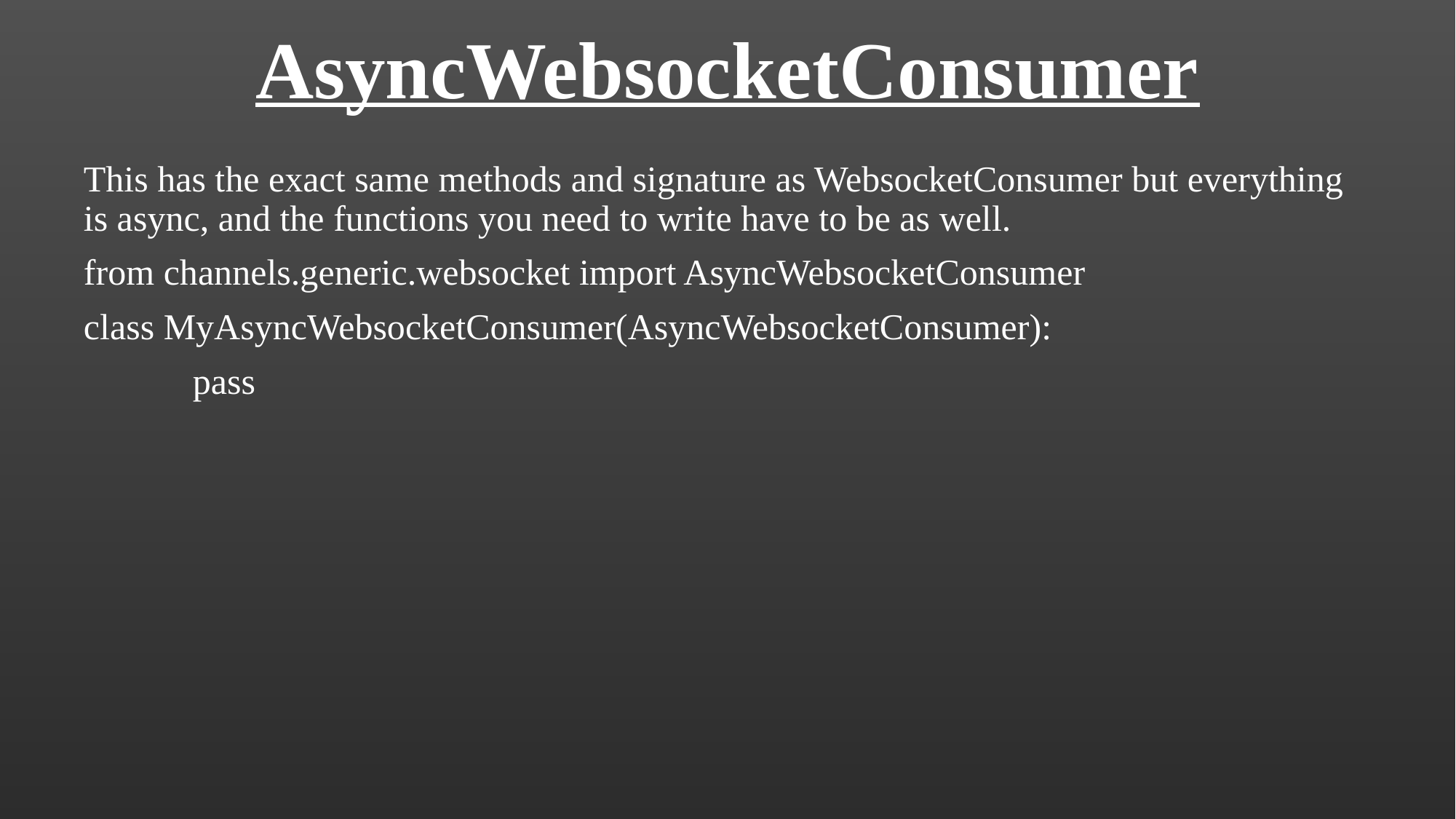

# AsyncWebsocketConsumer
This has the exact same methods and signature as WebsocketConsumer but everything is async, and the functions you need to write have to be as well.
from channels.generic.websocket import AsyncWebsocketConsumer
class MyAsyncWebsocketConsumer(AsyncWebsocketConsumer):
	pass